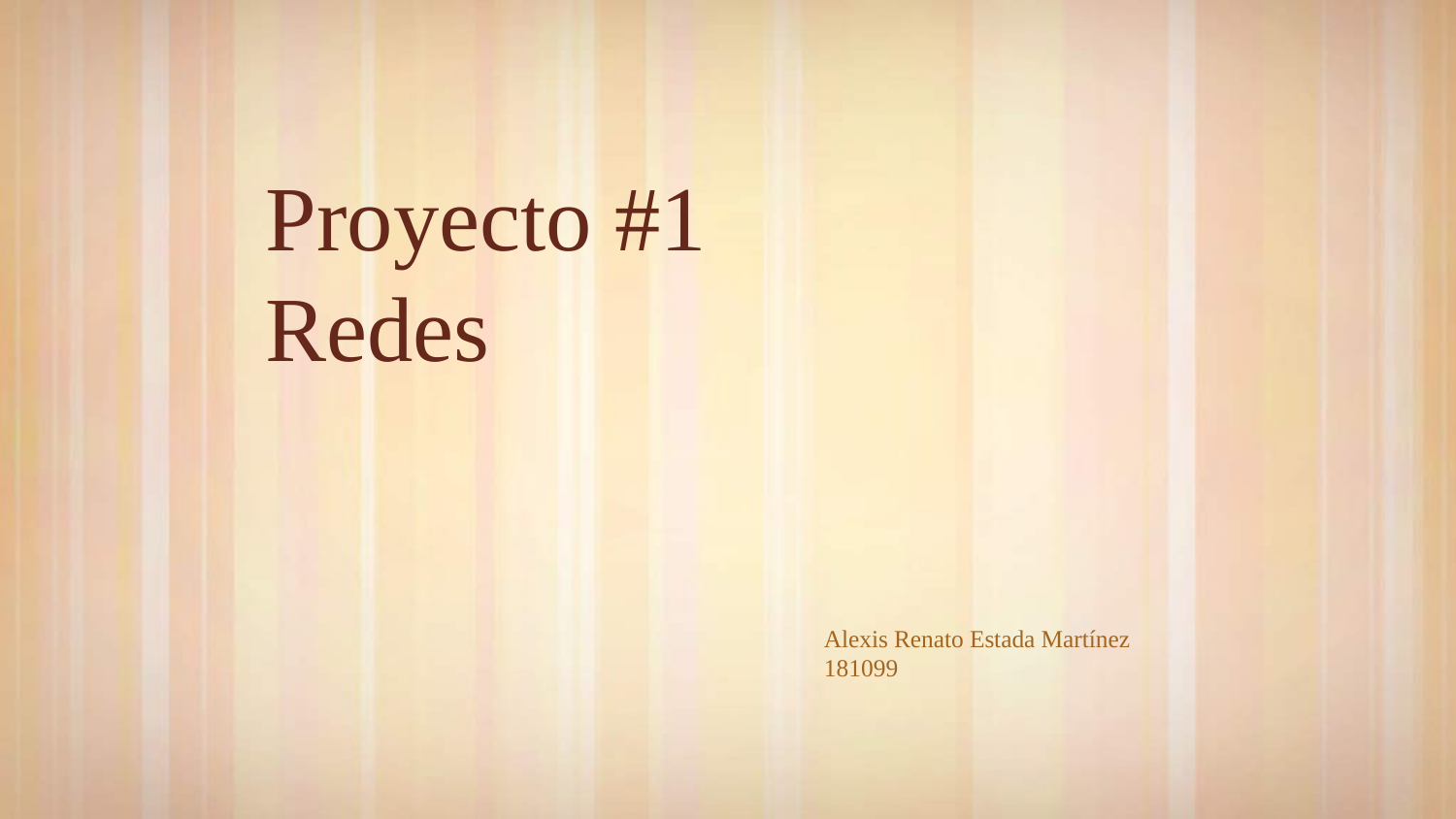

# Proyecto #1
Redes
Alexis Renato Estada Martínez
181099